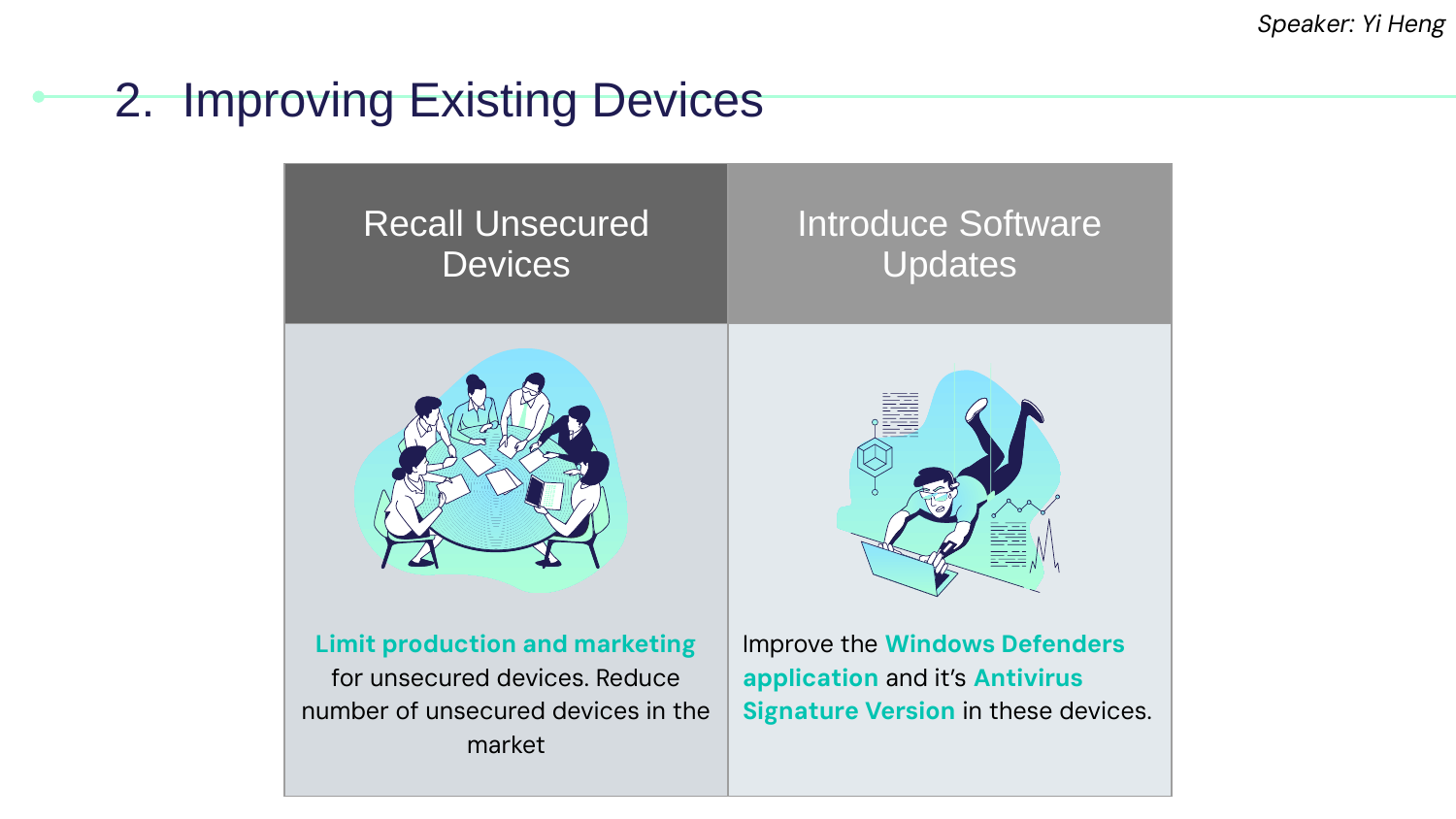

Speaker: Yi Heng
# 2.  Improving Existing Devices
| Recall Unsecured Devices | Introduce Software Updates |
| --- | --- |
|  |  |

Limit production and marketing for unsecured devices. Reduce number of unsecured devices in the market

Improve the Windows Defenders application and it’s Antivirus Signature Version in these devices.